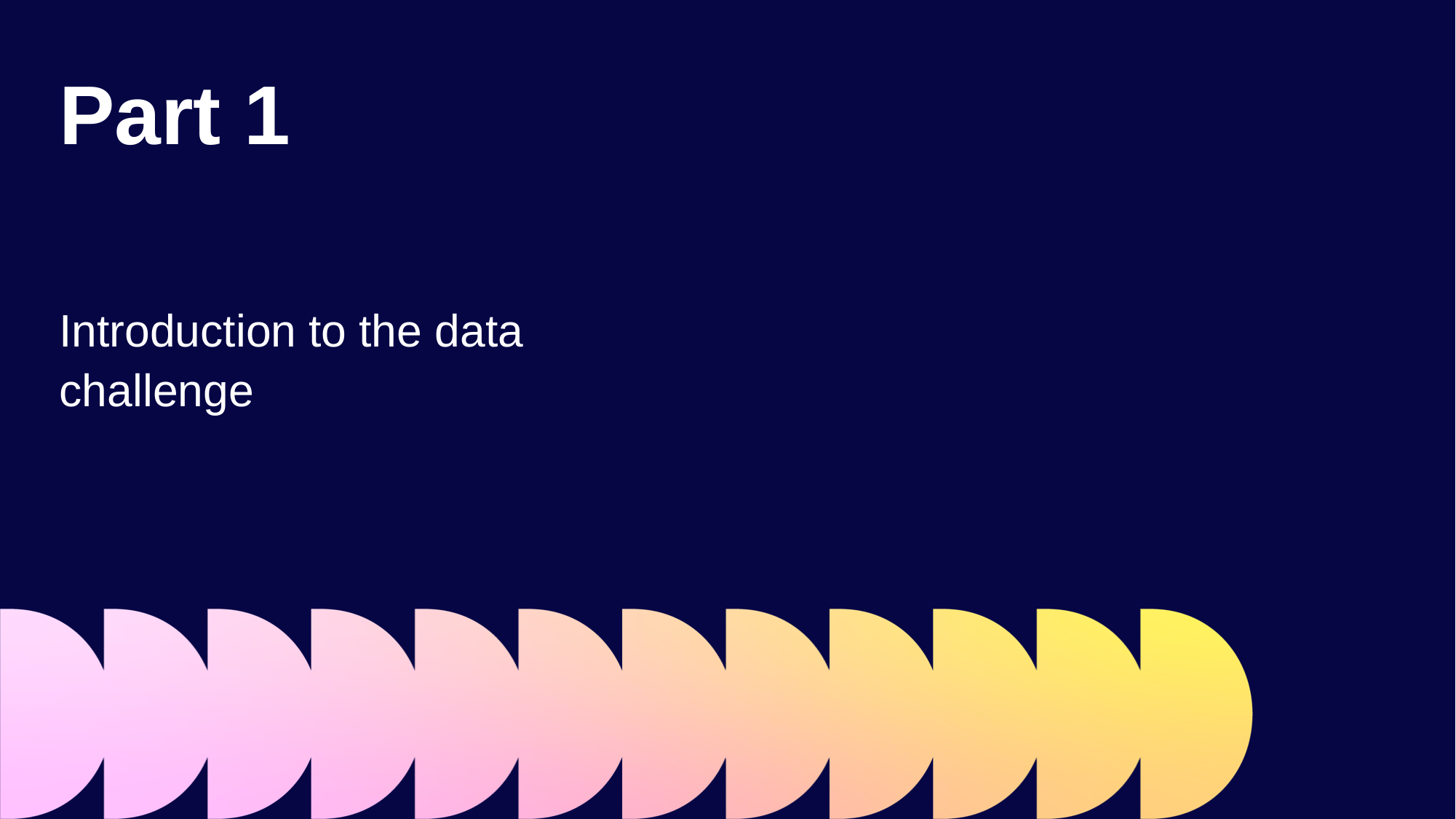

Slide Title 2
Part 1
Introduction to the data challenge